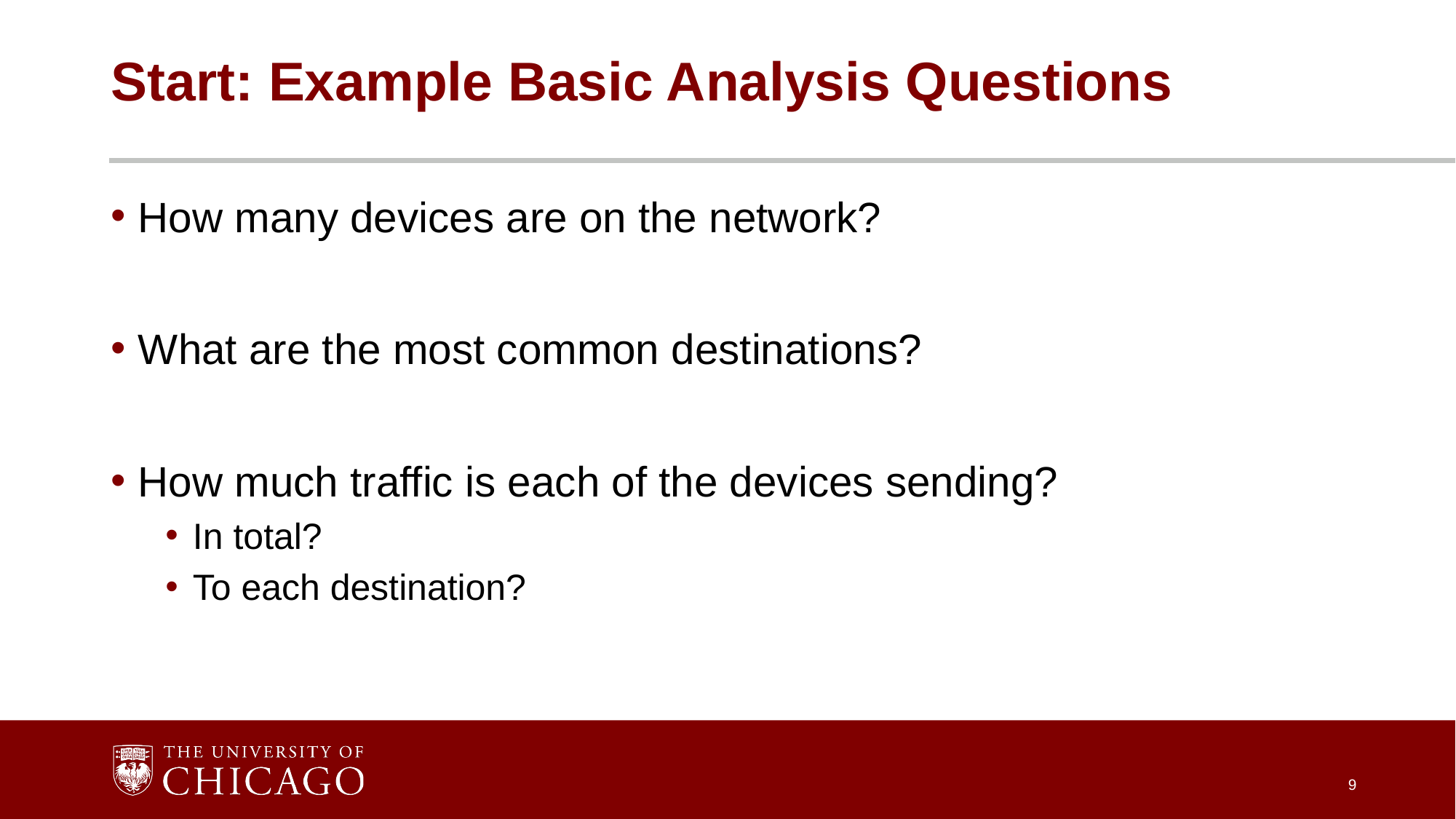

# Start: Example Basic Analysis Questions
How many devices are on the network?

What are the most common destinations?

How much traffic is each of the devices sending?
In total?
To each destination?
9